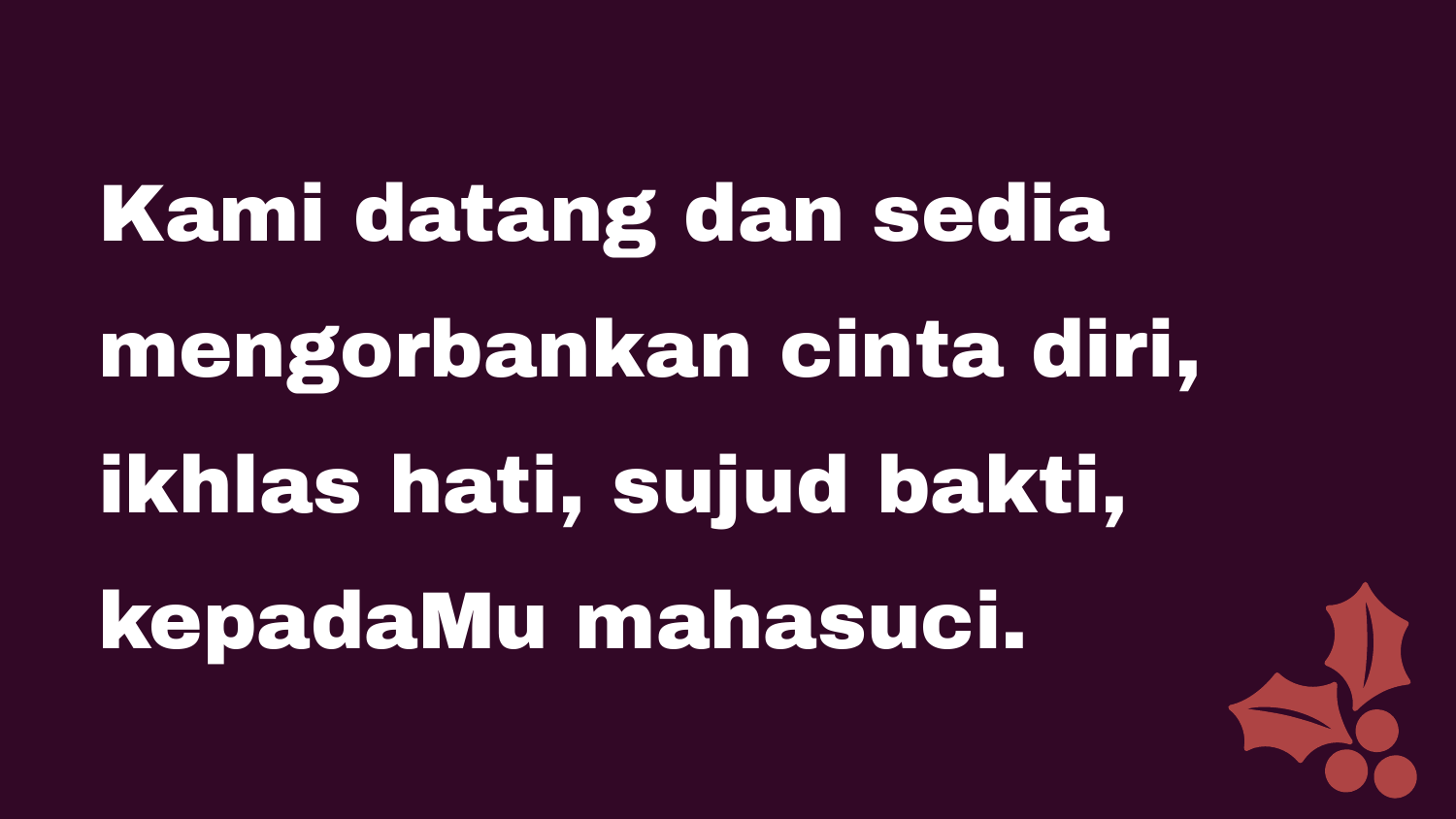

Kami datang dan sedia
mengorbankan cinta diri,
ikhlas hati, sujud bakti,
kepadaMu mahasuci.